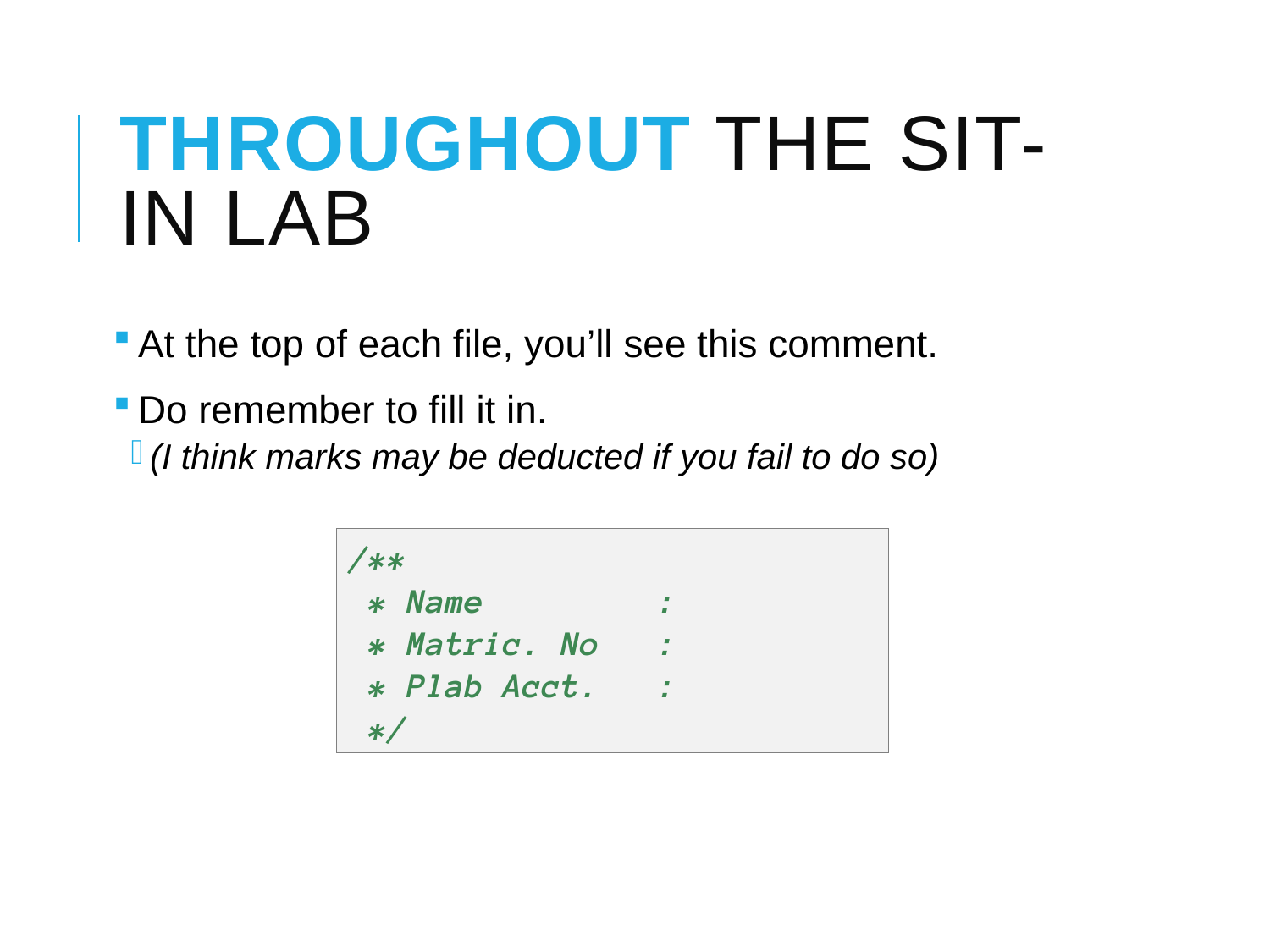

# Throughout the Sit-in Lab
At the top of each file, you’ll see this comment.
Do remember to fill it in.
(I think marks may be deducted if you fail to do so)
/**
 * Name         :
 * Matric. No   :
 * Plab Acct.   :
 */